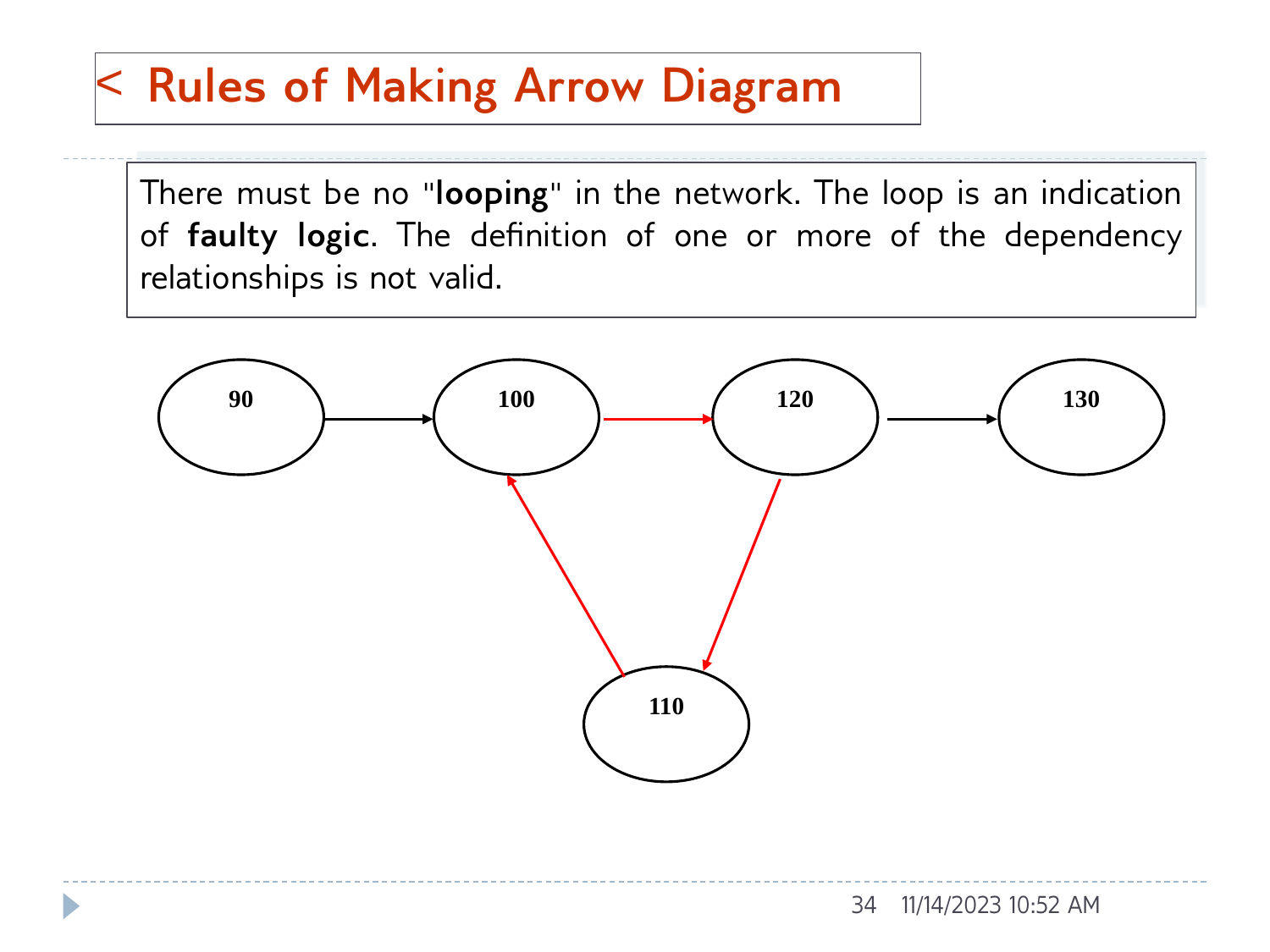

Rules of Making Arrow Diagram
There must be no "looping" in the network. The loop is an indication of faulty logic. The definition of one or more of the dependency relationships is not valid.
90
100
120
130
110
34
11/14/2023 10:52 AM